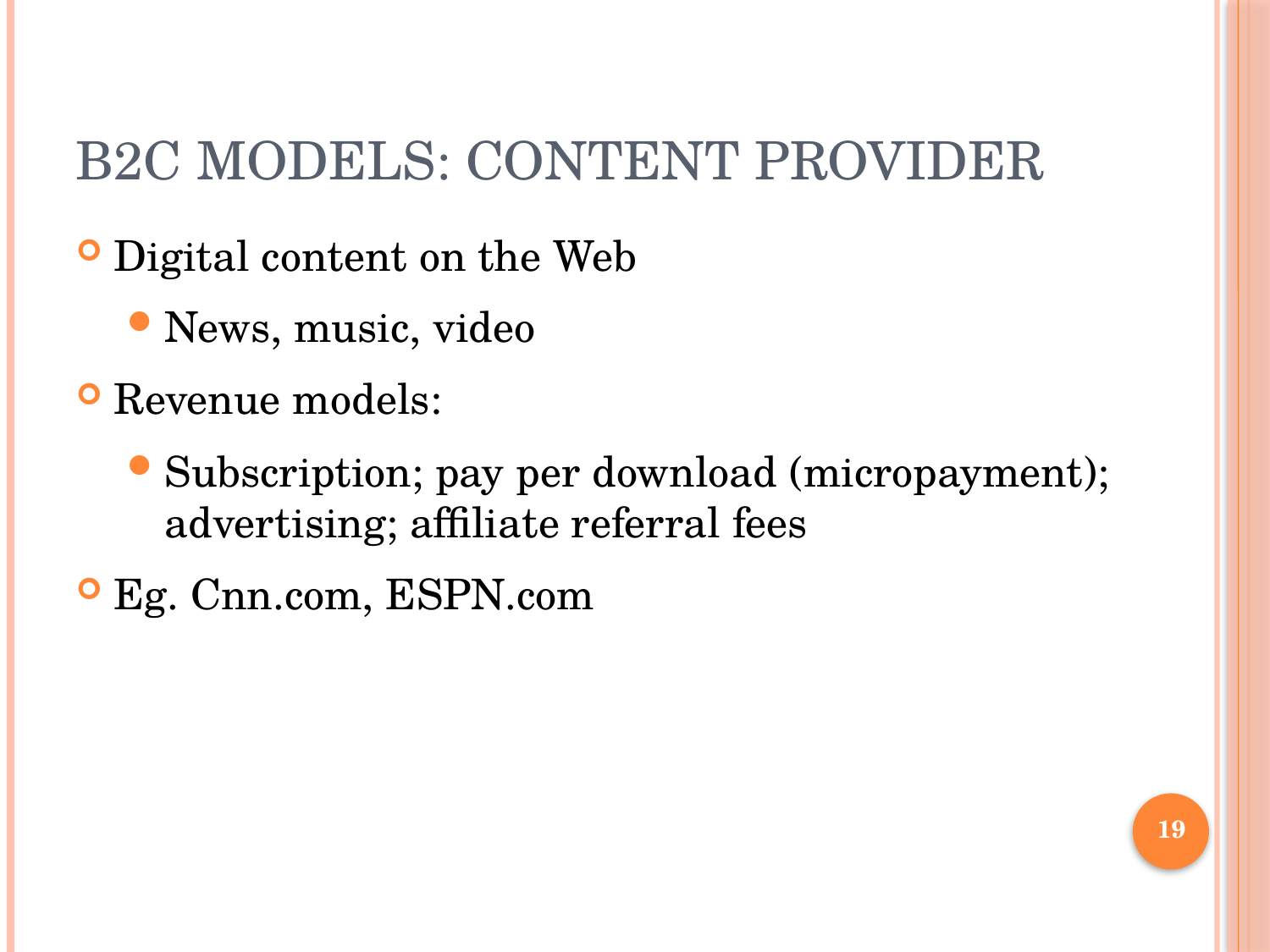

# B2C Models: Content Provider
Digital content on the Web
News, music, video
Revenue models:
Subscription; pay per download (micropayment); advertising; affiliate referral fees
Eg. Cnn.com, ESPN.com
19